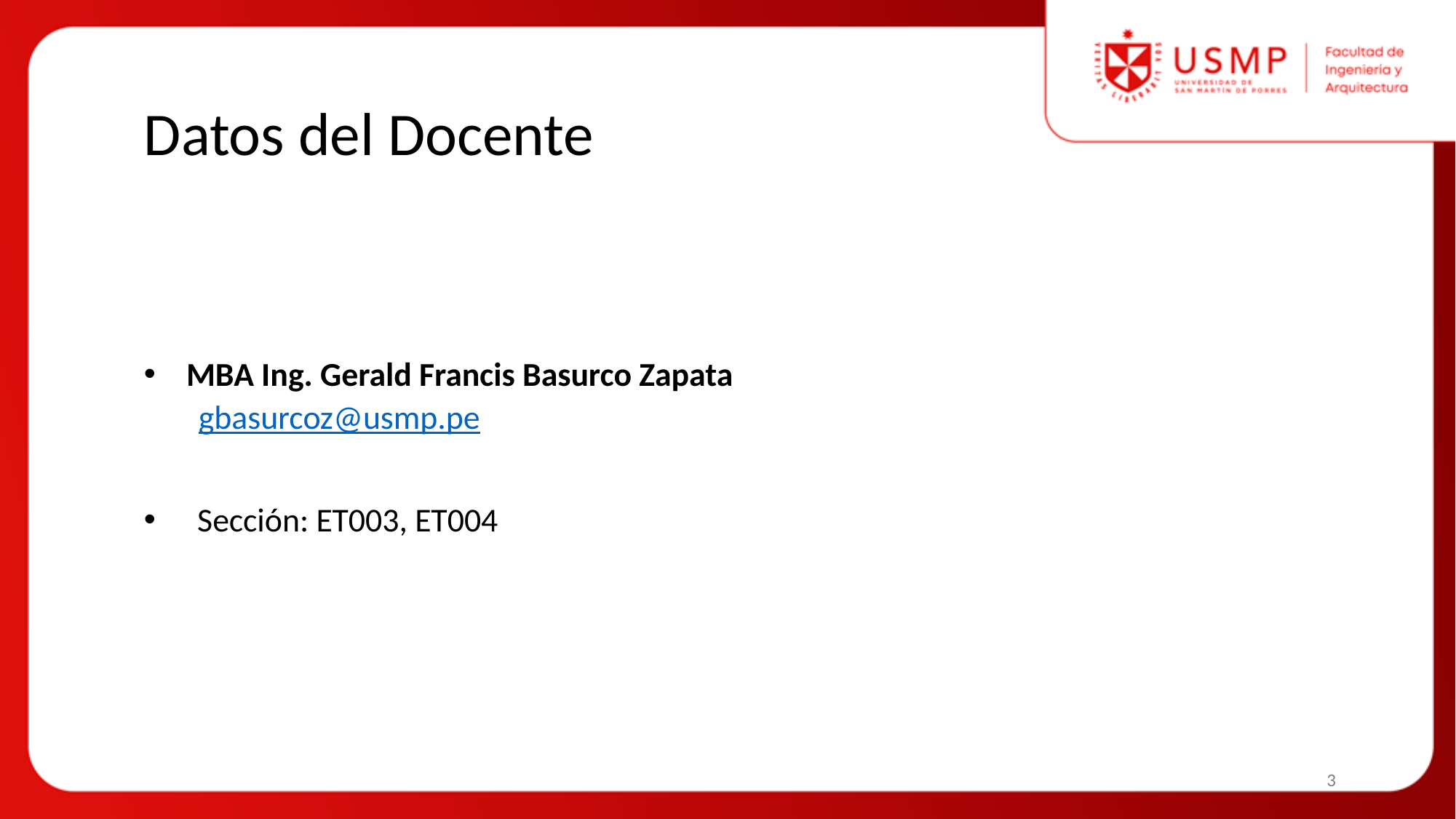

# Datos del Docente

  MBA Ing. Gerald Francis Basurco Zapata
gbasurcoz@usmp.pe

Sección: ET003, ET004

3